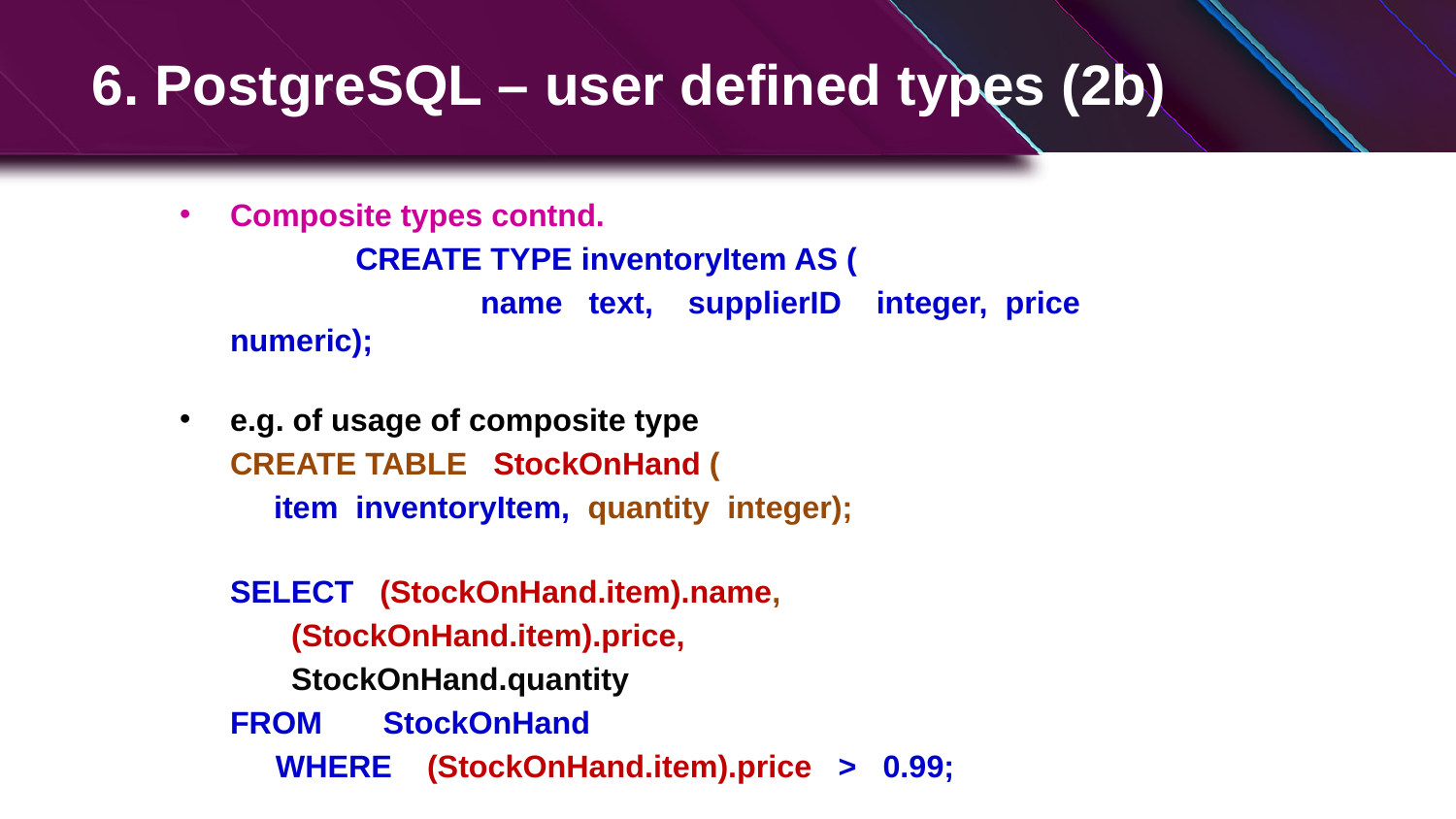

# 6. PostgreSQL – user defined types (2b)
Composite types contnd.
       	CREATE TYPE inventoryItem AS (
                       	name   text,    supplierID    integer,  price    numeric);

e.g. of usage of composite type
    		CREATE TABLE   StockOnHand (
				     item  inventoryItem,  quantity  integer);

		SELECT   (StockOnHand.item).name,
   			       (StockOnHand.item).price,
			       StockOnHand.quantity
		FROM       StockOnHand
           WHERE    (StockOnHand.item).price   >   0.99;

 11